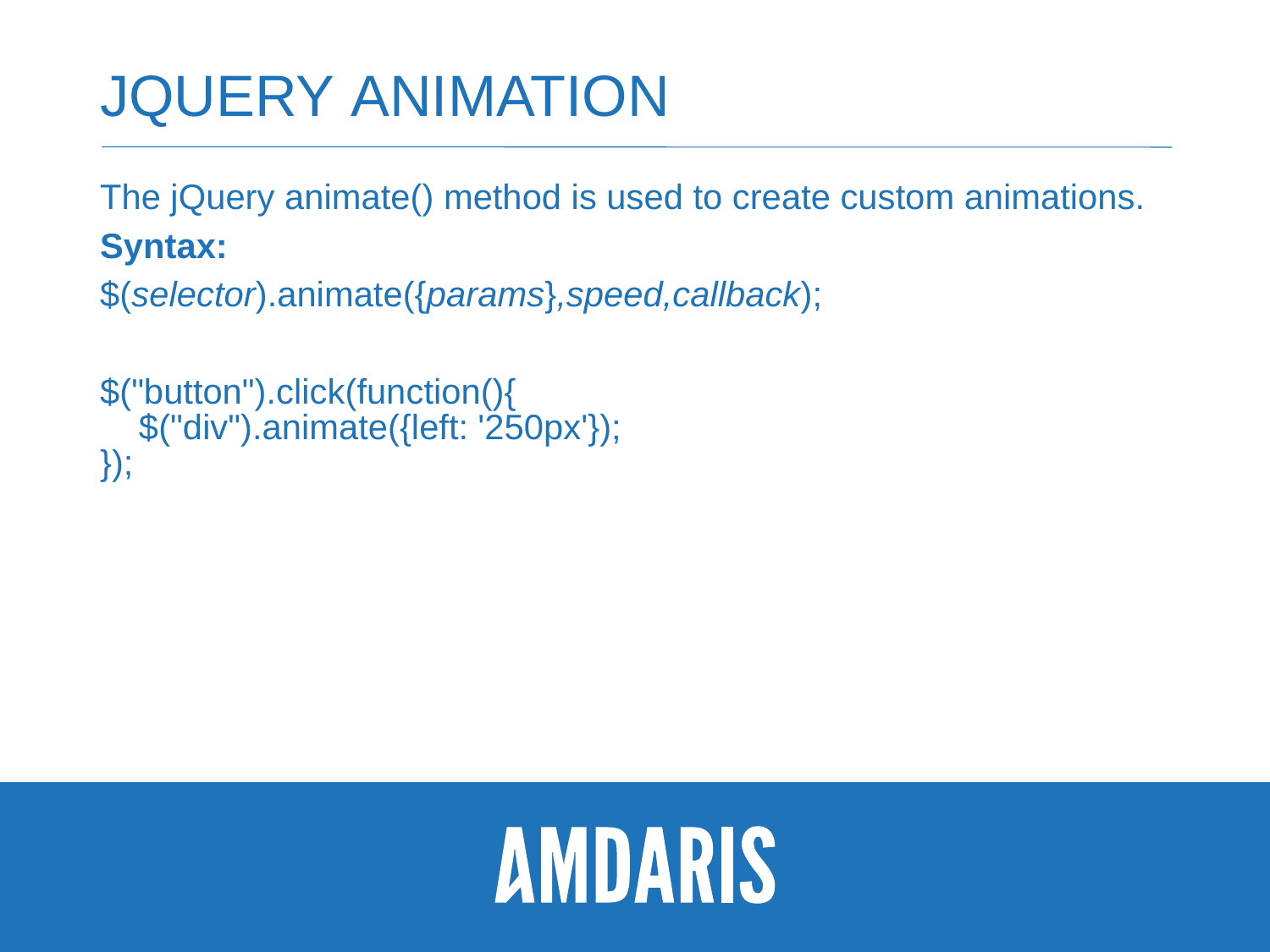

# jQuery animation
The jQuery animate() method is used to create custom animations.
Syntax:
$(selector).animate({params},speed,callback);

$("button").click(function(){
    $("div").animate({left: '250px'});
});